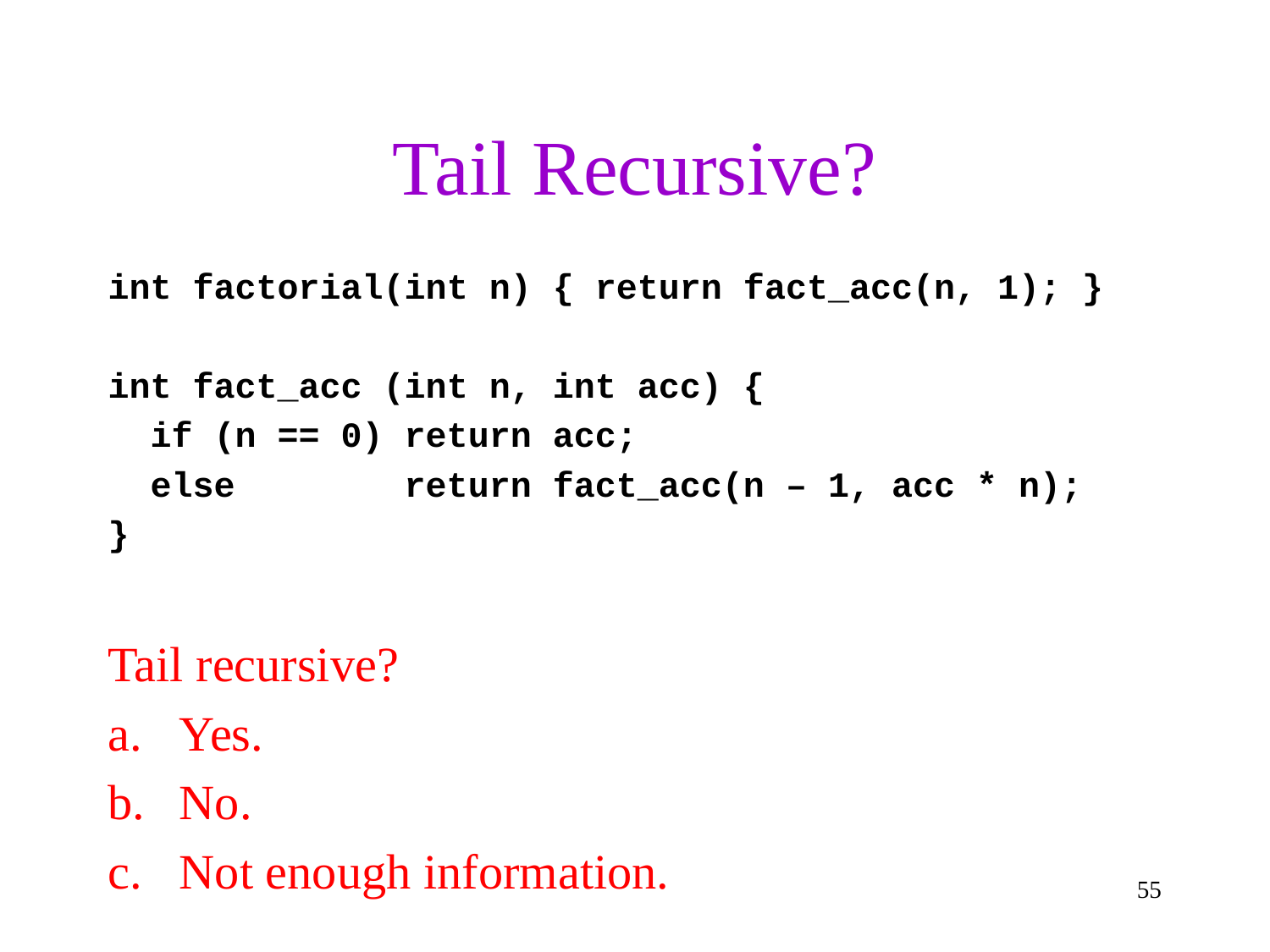

# Tail Recursive?
int factorial(int n) { return fact_acc(n, 1); }

int fact_acc (int n, int acc) {
  if (n == 0) return acc;
  else        return fact_acc(n – 1, acc * n);
}

Tail recursive?
Yes.
No.
Not enough information.
55